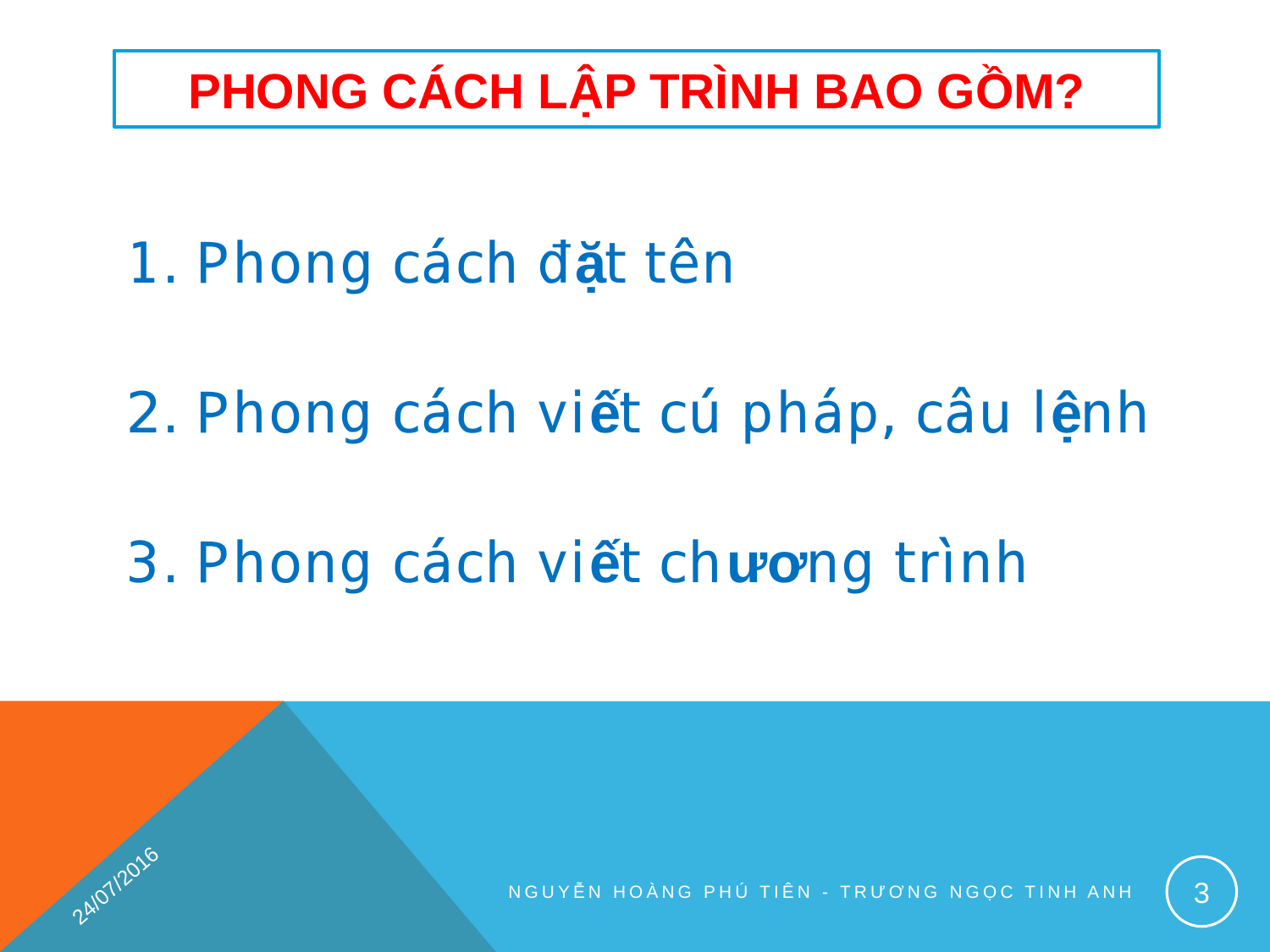

# PHONG CÁCH LẬP TRÌNH BAO GỒM?
 Phong cách đặt tên
2. Phong cách viết cú pháp, câu lệnh
3. Phong cách viết chương trình
24/07/2016
3
Nguyễn Hoàng Phú Tiên - Trương Ngọc Tinh Anh